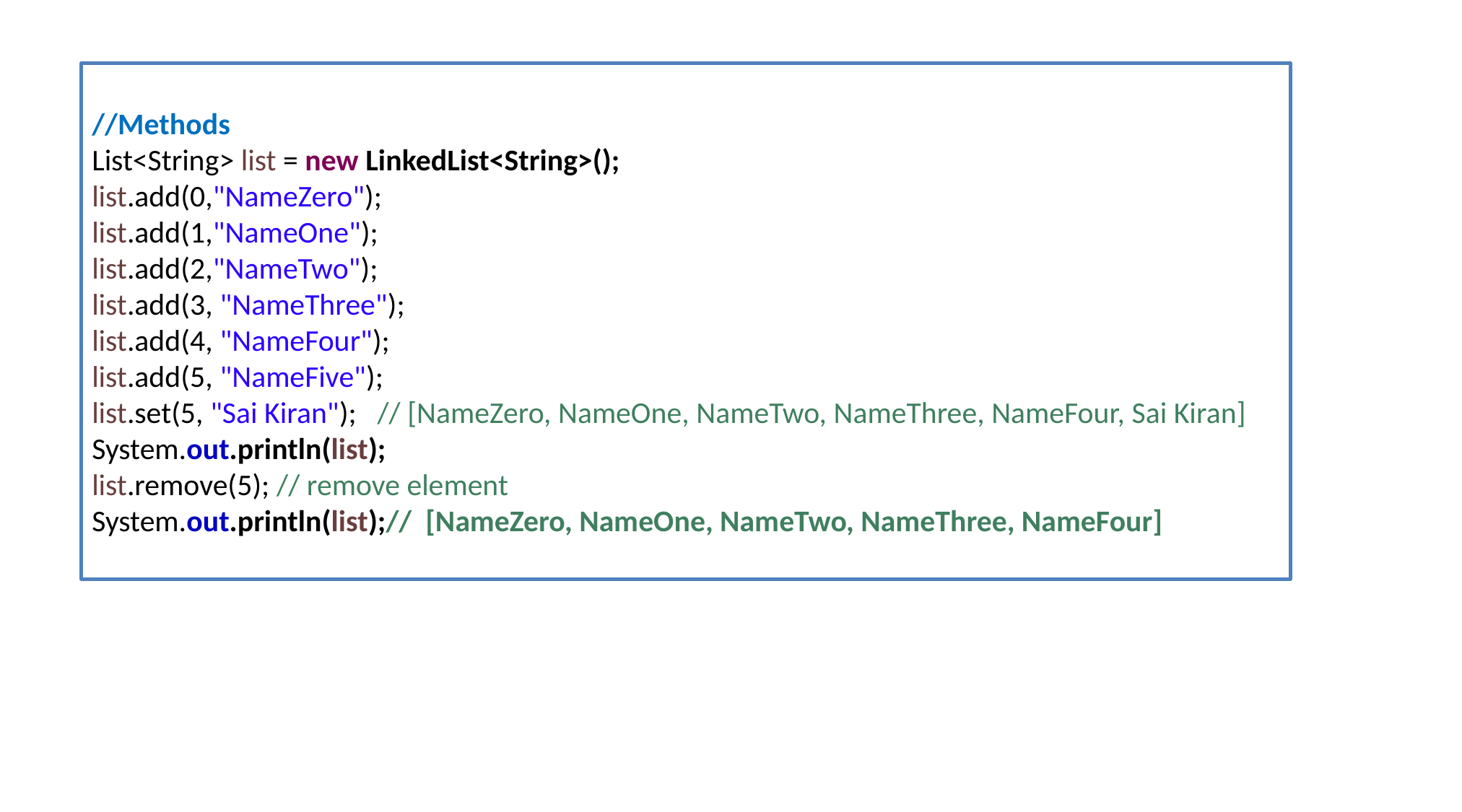

//Methods
List<String> list = new LinkedList<String>();
list.add(0,"NameZero");
list.add(1,"NameOne");
list.add(2,"NameTwo");
list.add(3, "NameThree");
list.add(4, "NameFour");
list.add(5, "NameFive");
list.set(5, "Sai Kiran");   // [NameZero, NameOne, NameTwo, NameThree, NameFour, Sai Kiran]
System.out.println(list);
list.remove(5); // remove element
System.out.println(list);//  [NameZero, NameOne, NameTwo, NameThree, NameFour]